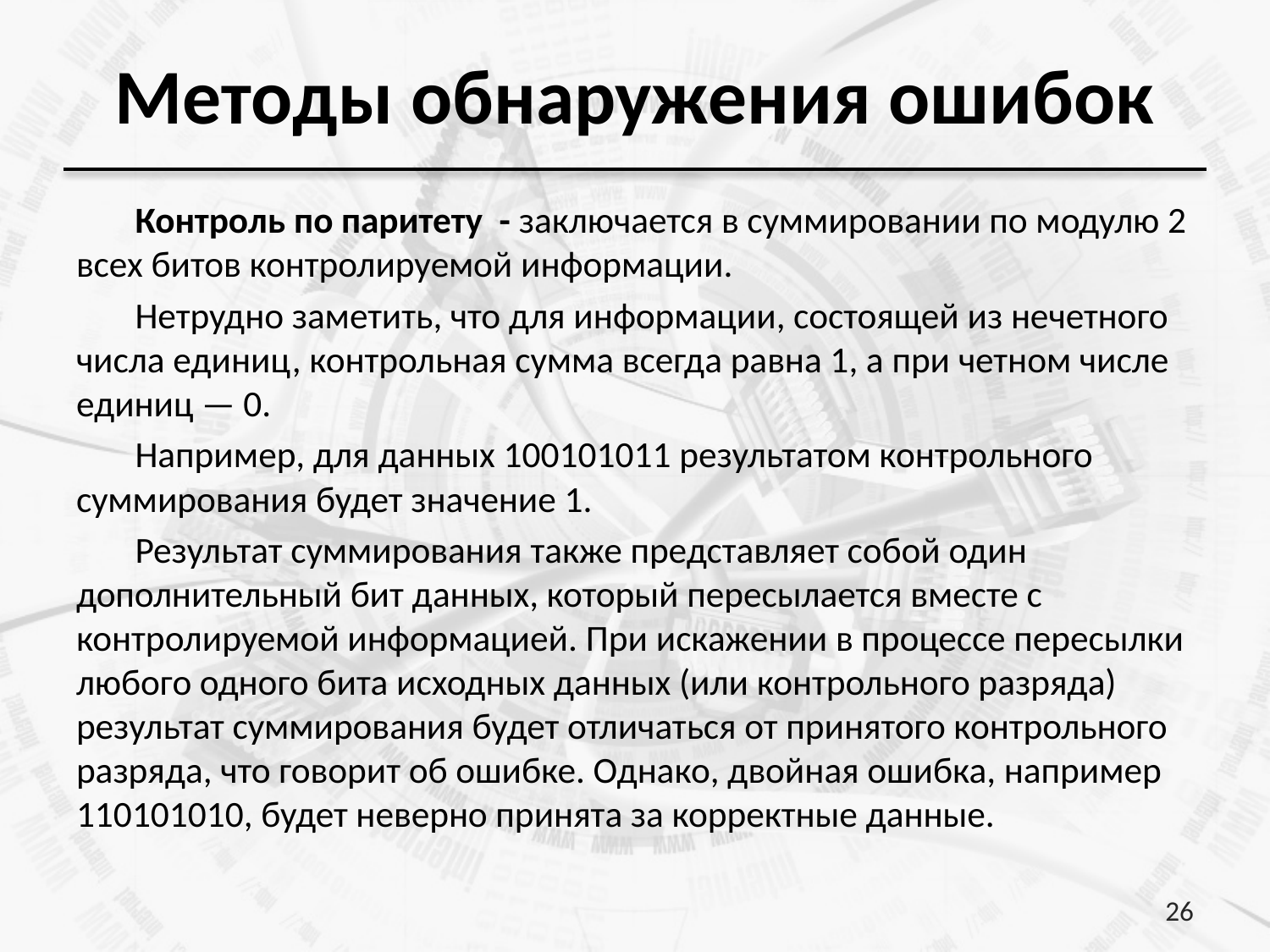

# Методы обнаружения ошибок
Контроль по паритету  - заключается в суммировании по модулю 2 всех битов контролируемой информации.
Нетрудно заметить, что для информации, состоящей из нечетного числа единиц, контрольная сумма всегда равна 1, а при четном числе единиц — 0.
Например, для данных 100101011 результатом контрольного суммирования будет значение 1.
Результат суммирования также представляет собой один дополнительный бит данных, который пересылается вместе с контролируемой информацией. При искажении в процессе пересылки любого одного бита исходных данных (или контрольного разряда) результат суммирования будет отличаться от принятого контрольного разряда, что говорит об ошибке. Однако, двойная ошибка, например 110101010, будет неверно принята за корректные данные.
26